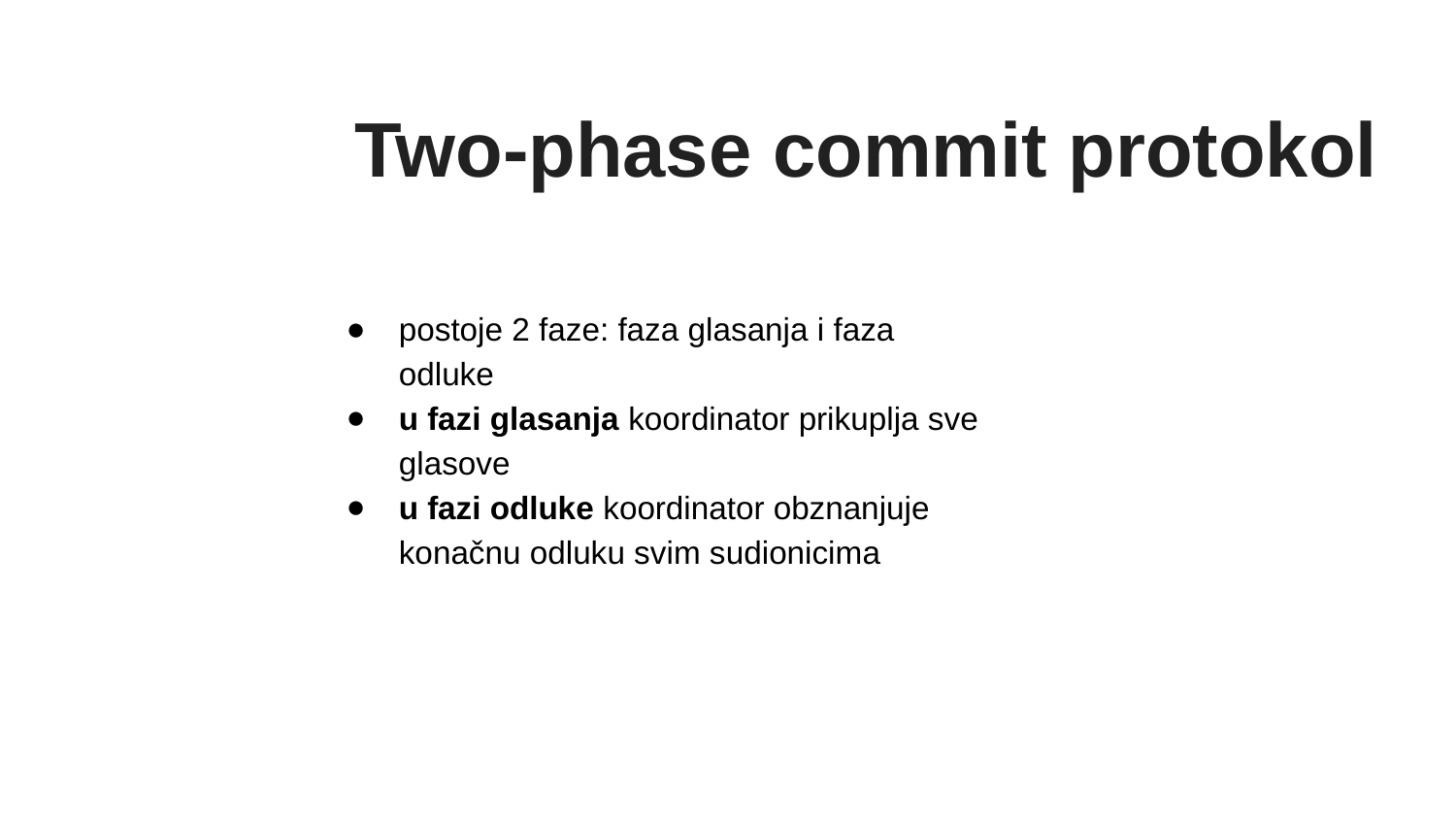

# Two-phase commit protokol
postoje 2 faze: faza glasanja i faza odluke
u fazi glasanja koordinator prikuplja sve glasove
u fazi odluke koordinator obznanjuje konačnu odluku svim sudionicima